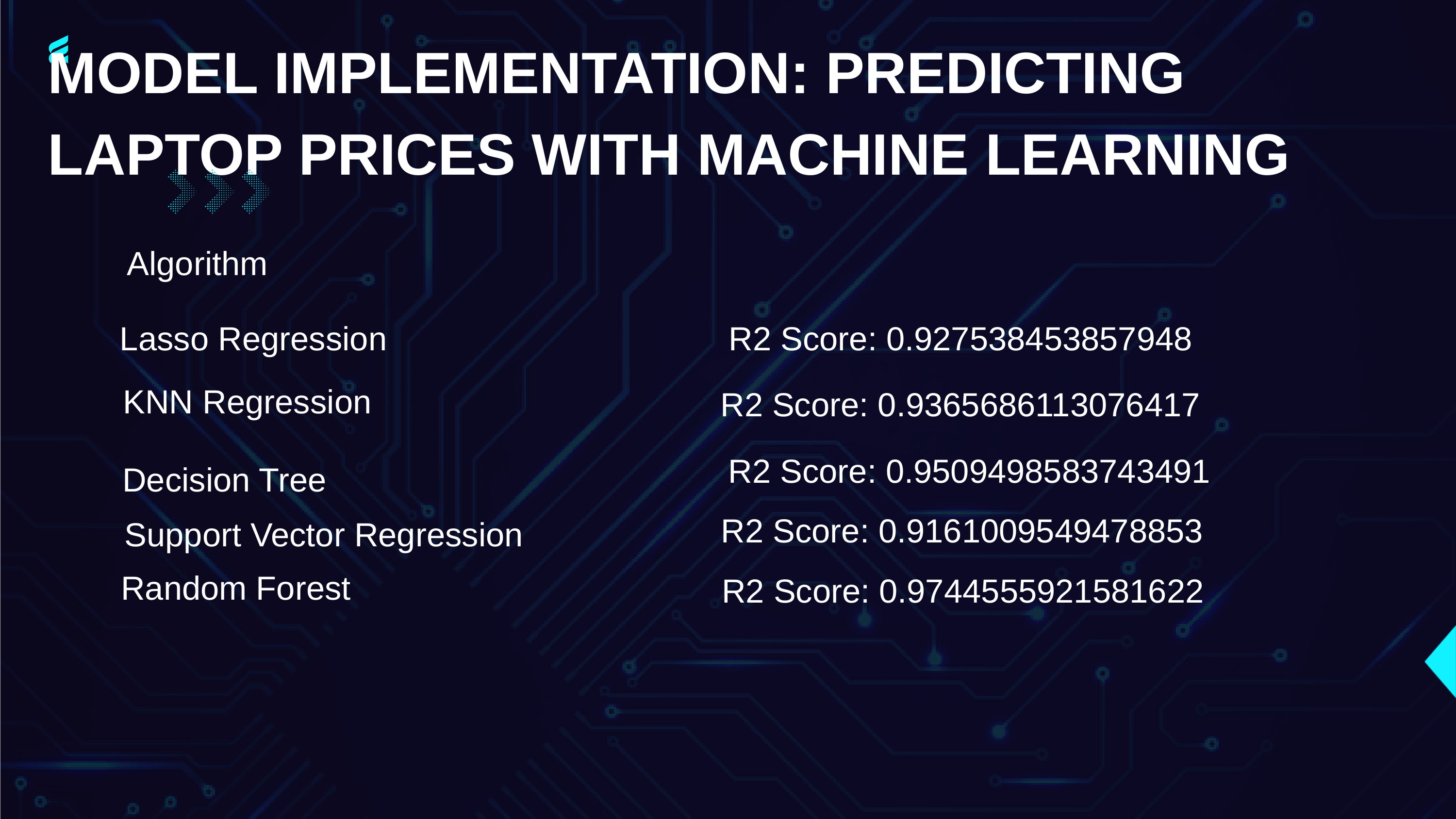

MODEL IMPLEMENTATION: PREDICTING LAPTOP PRICES WITH MACHINE LEARNING

Algorithm

Lasso Regression

R2 Score: 0.927538453857948
KNN Regression

R2 Score: 0.9365686113076417
R2 Score: 0.9509498583743491
Decision Tree

R2 Score: 0.9161009549478853
Support Vector Regression

Random Forest

R2 Score: 0.9744555921581622